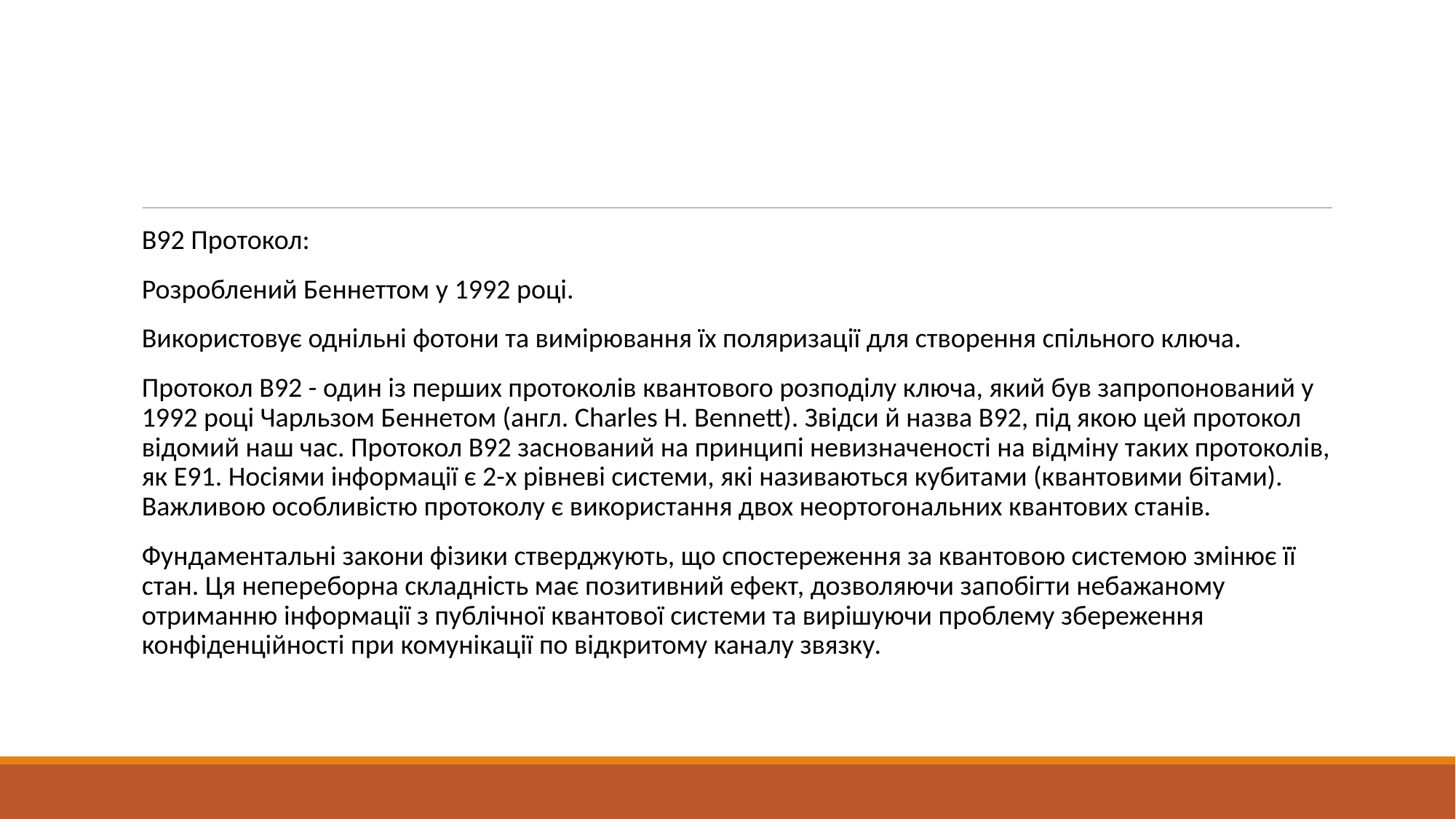

#
B92 Протокол:
Розроблений Беннеттом у 1992 році.
Використовує однільні фотони та вимірювання їх поляризації для створення спільного ключа.
Протокол B92 - один із перших протоколів квантового розподілу ключа, який був запропонований у 1992 році Чарльзом Беннетом (англ. Charles H. Bennett). Звідси й назва B92, під якою цей протокол відомий наш час. Протокол B92 заснований на принципі невизначеності на відміну таких протоколів, як E91. Носіями інформації є 2-х рівневі системи, які називаються кубитами (квантовими бітами). Важливою особливістю протоколу є використання двох неортогональних квантових станів.
Фундаментальні закони фізики стверджують, що спостереження за квантовою системою змінює її стан. Ця непереборна складність має позитивний ефект, дозволяючи запобігти небажаному отриманню інформації з публічної квантової системи та вирішуючи проблему збереження конфіденційності при комунікації по відкритому каналу звязку.